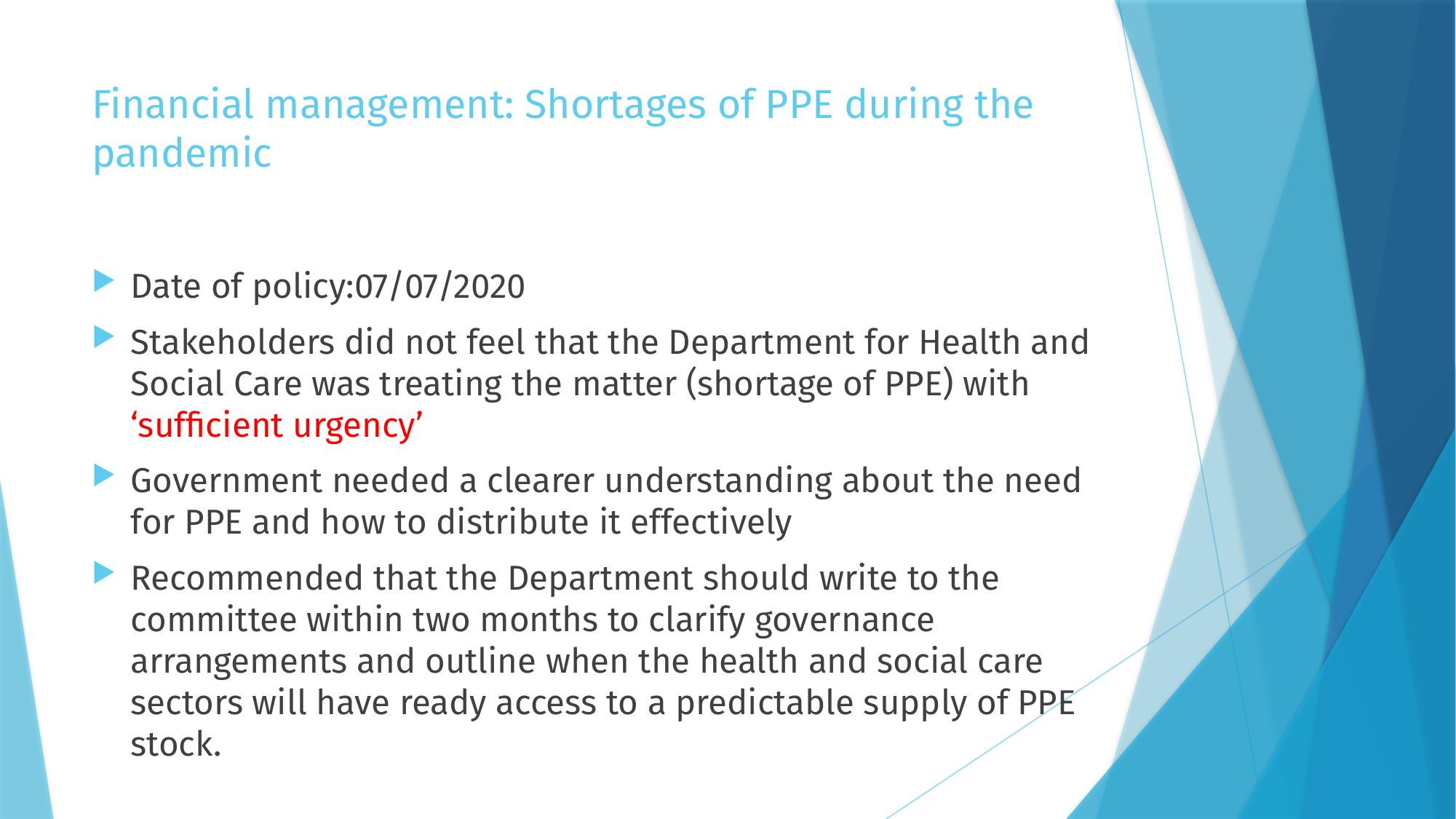

# Financial management: Shortages of PPE during the pandemic
Date of policy:07/07/2020
Stakeholders did not feel that the Department for Health and Social Care was treating the matter (shortage of PPE) with ‘sufficient urgency’
Government needed a clearer understanding about the need for PPE and how to distribute it effectively
Recommended that the Department should write to the committee within two months to clarify governance arrangements and outline when the health and social care sectors will have ready access to a predictable supply of PPE stock.